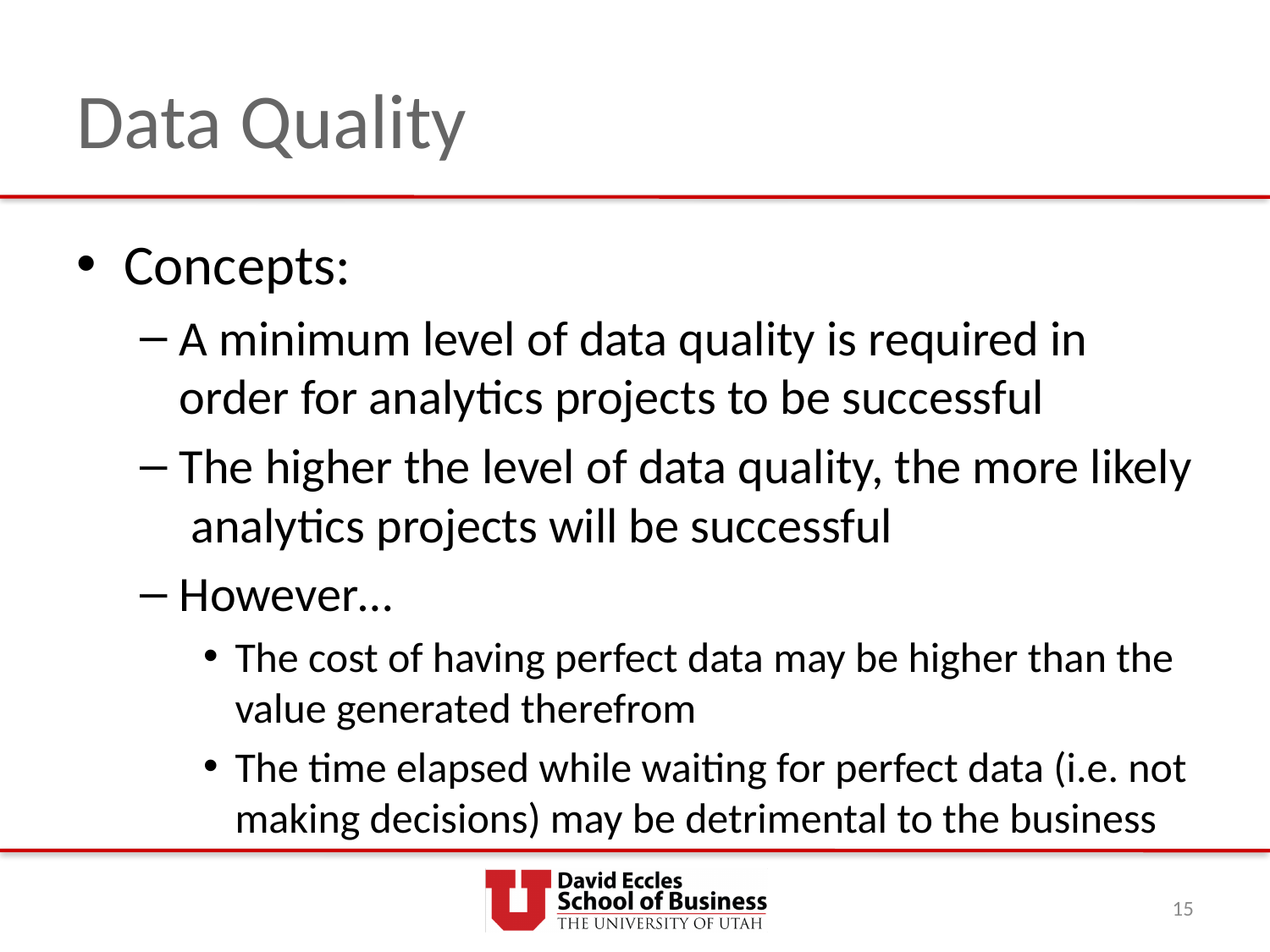

# Data Quality
Concepts:
A minimum level of data quality is required in order for analytics projects to be successful
The higher the level of data quality, the more likely  analytics projects will be successful
However…
The cost of having perfect data may be higher than the value generated therefrom
The time elapsed while waiting for perfect data (i.e. not making decisions) may be detrimental to the business
15